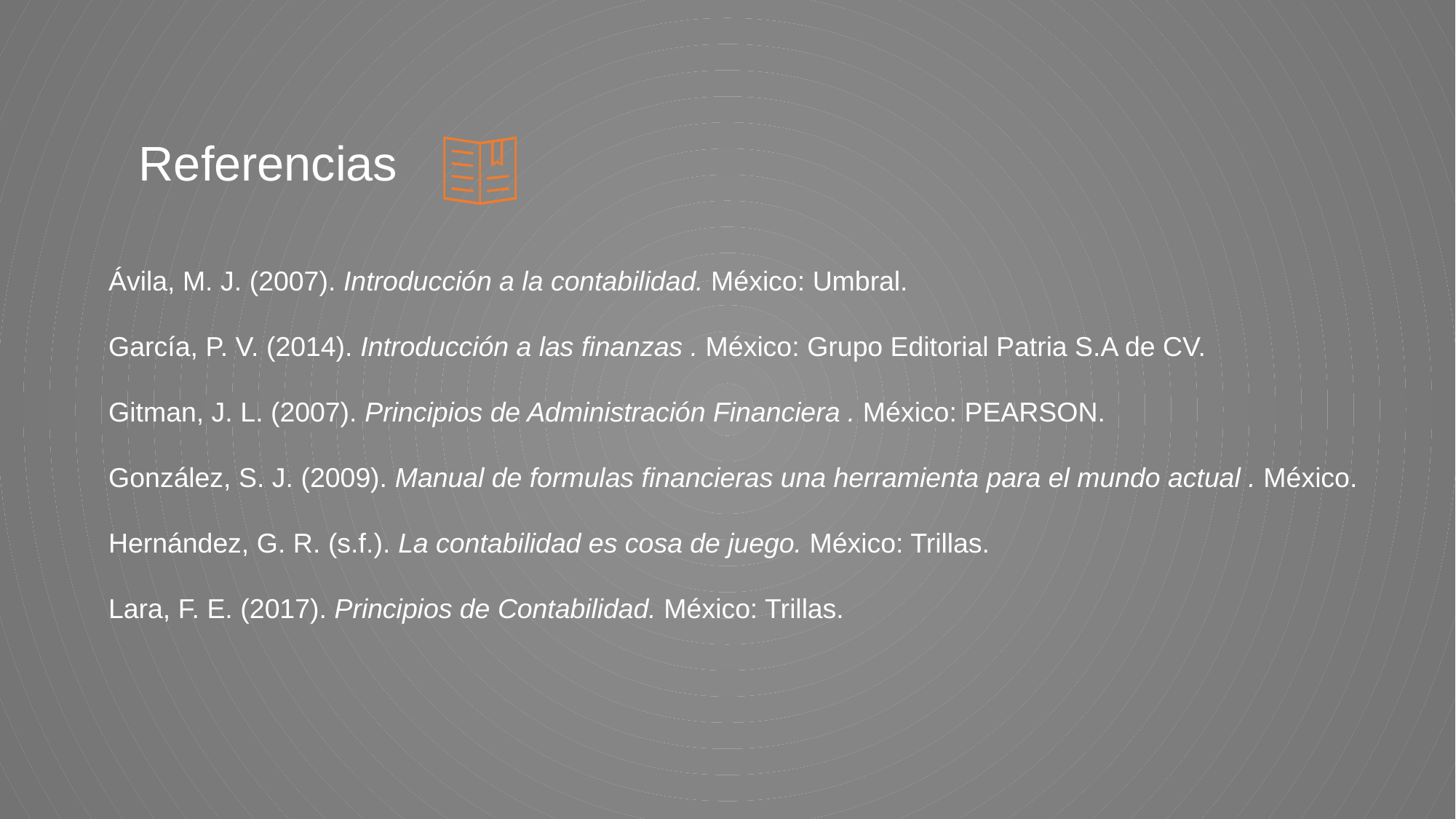

Referencias

Ávila, M. J. (2007). Introducción a la contabilidad. México: Umbral.

García, P. V. (2014). Introducción a las finanzas . México: Grupo Editorial Patria S.A de CV.

Gitman, J. L. (2007). Principios de Administración Financiera . México: PEARSON.

González, S. J. (2009). Manual de formulas financieras una herramienta para el mundo actual . México.

Hernández, G. R. (s.f.). La contabilidad es cosa de juego. México: Trillas.

Lara, F. E. (2017). Principios de Contabilidad. México: Trillas.